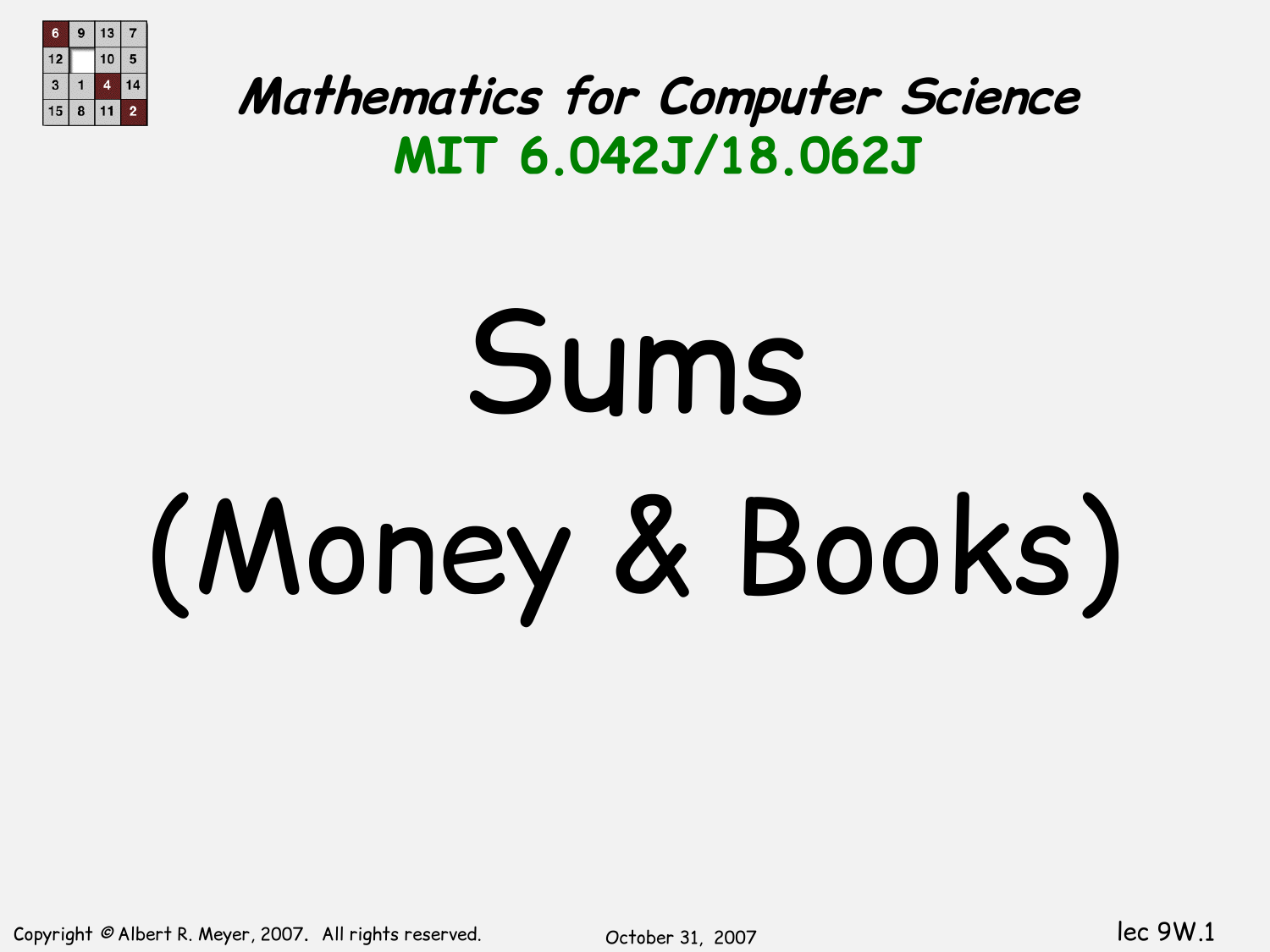

Mathematics for Computer Science
MIT 6.042J/18.062J
Sums
(Money & Books)
October 31,  2007